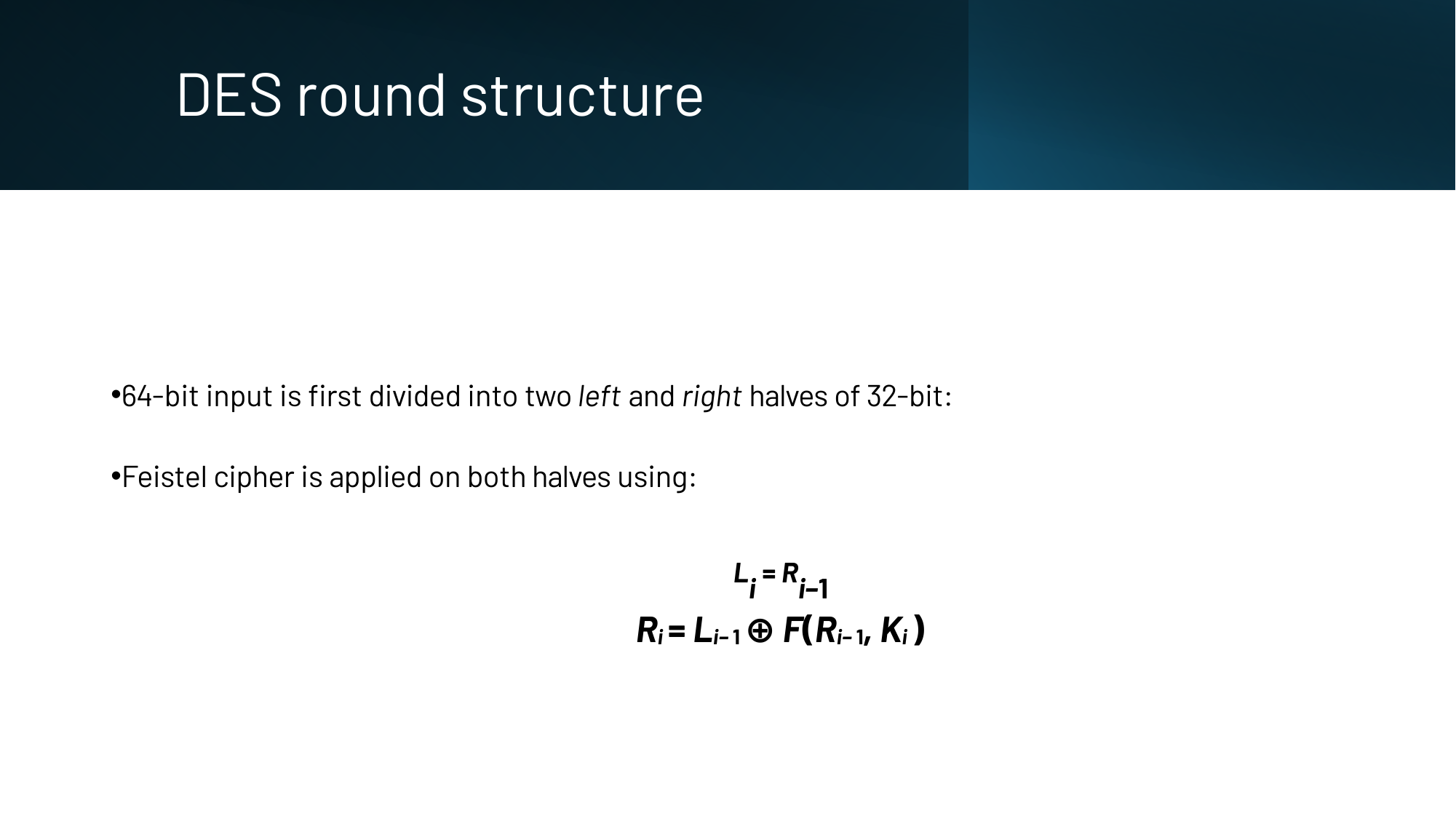

# DES round structure

64-bit input is first divided into two left and right halves of 32-bit:

Feistel cipher is applied on both halves using:

Li = Ri−1
Ri = Li− 1 ⊕ F(Ri− 1, Ki )